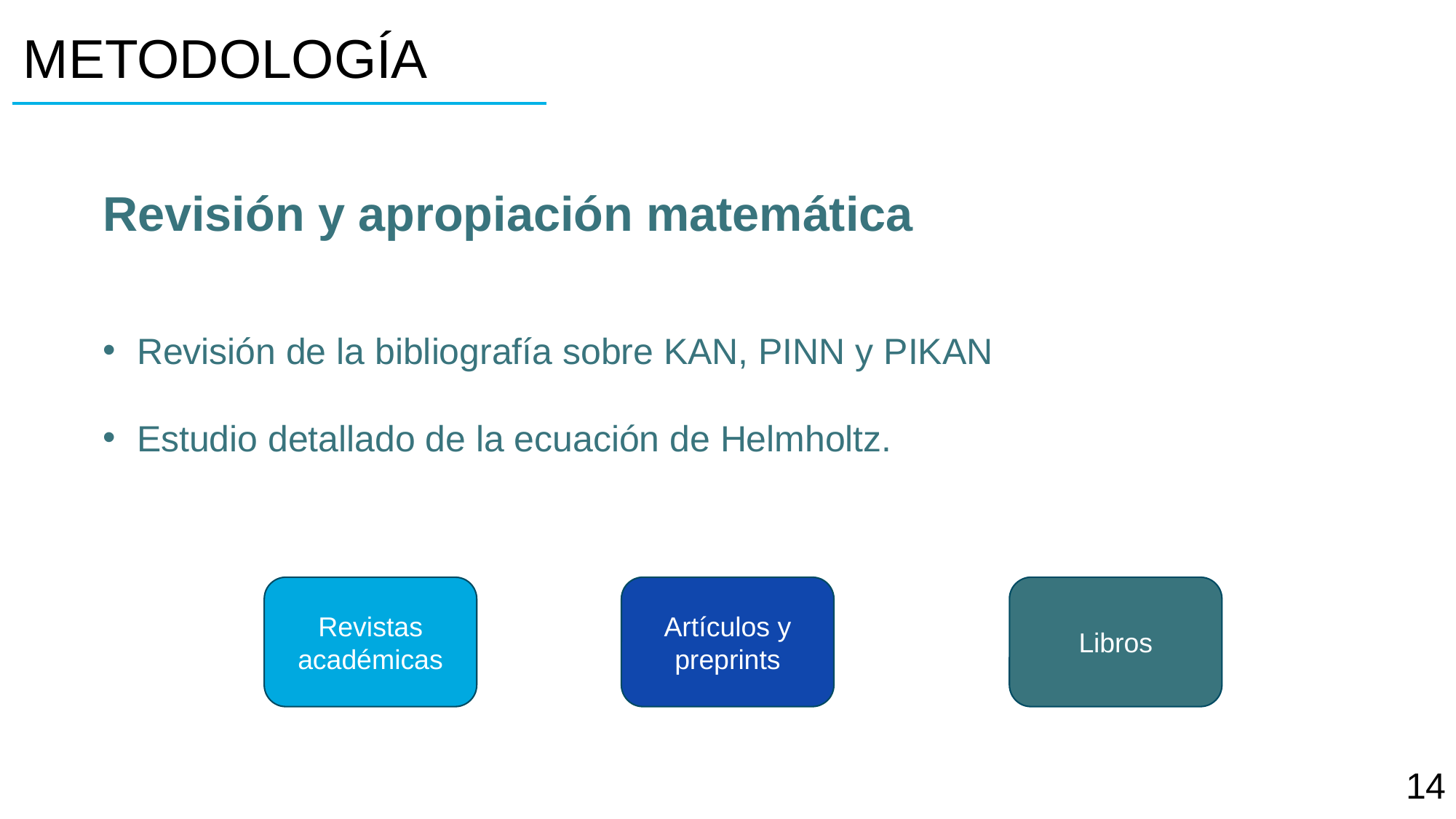

# METODOLOGÍA
Revisión y apropiación matemática

Revisión de la bibliografía sobre KAN, PINN y PIKAN

Estudio detallado de la ecuación de Helmholtz.

Revistas académicas
Artículos y preprints
Libros
14